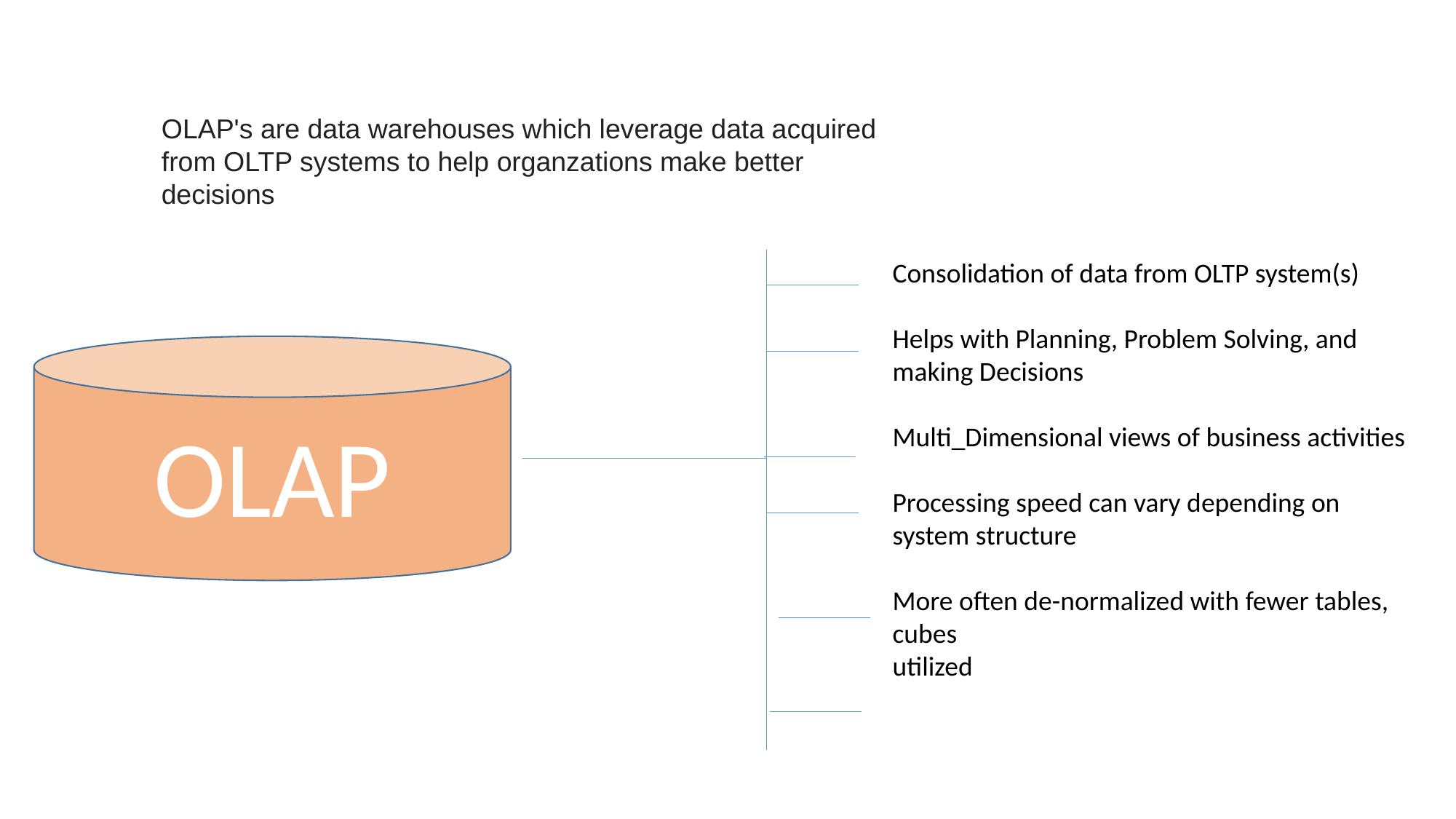

OLAP's are data warehouses which leverage data acquired
from OLTP systems to help organzations make better
decisions
Consolidation of data from OLTP system(s)

Helps with Planning, Problem Solving, and making Decisions

Multi_Dimensional views of business activities

Processing speed can vary depending on system structure

More often de-normalized with fewer tables, cubes
utilized
OLAP